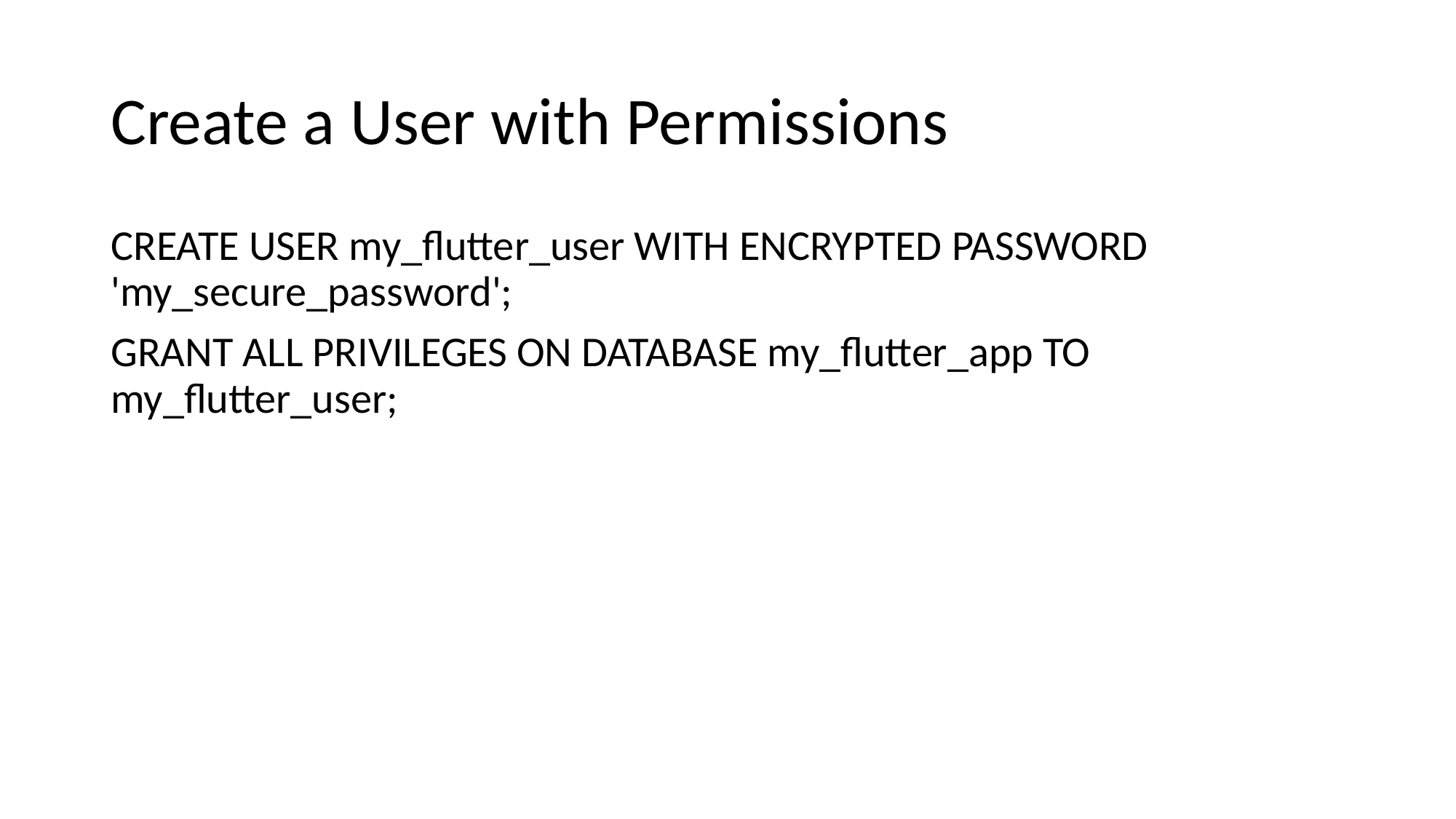

# Create a User with Permissions
CREATE USER my_flutter_user WITH ENCRYPTED PASSWORD 'my_secure_password';
GRANT ALL PRIVILEGES ON DATABASE my_flutter_app TO my_flutter_user;